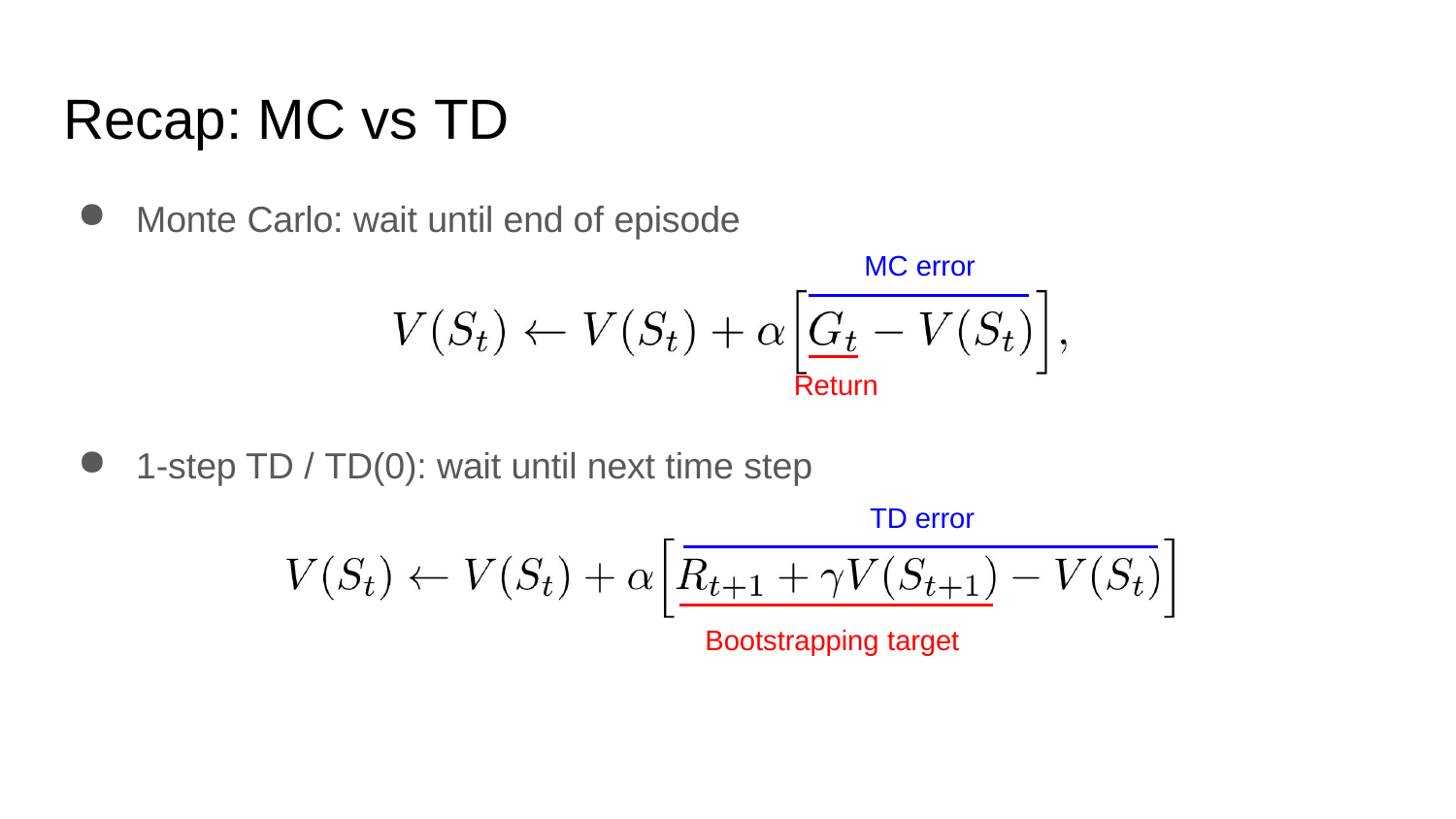

# Recap: MC vs TD
Monte Carlo: wait until end of episode
MC error

Return

1-step TD / TD(0): wait until next time step
TD error

Bootstrapping target